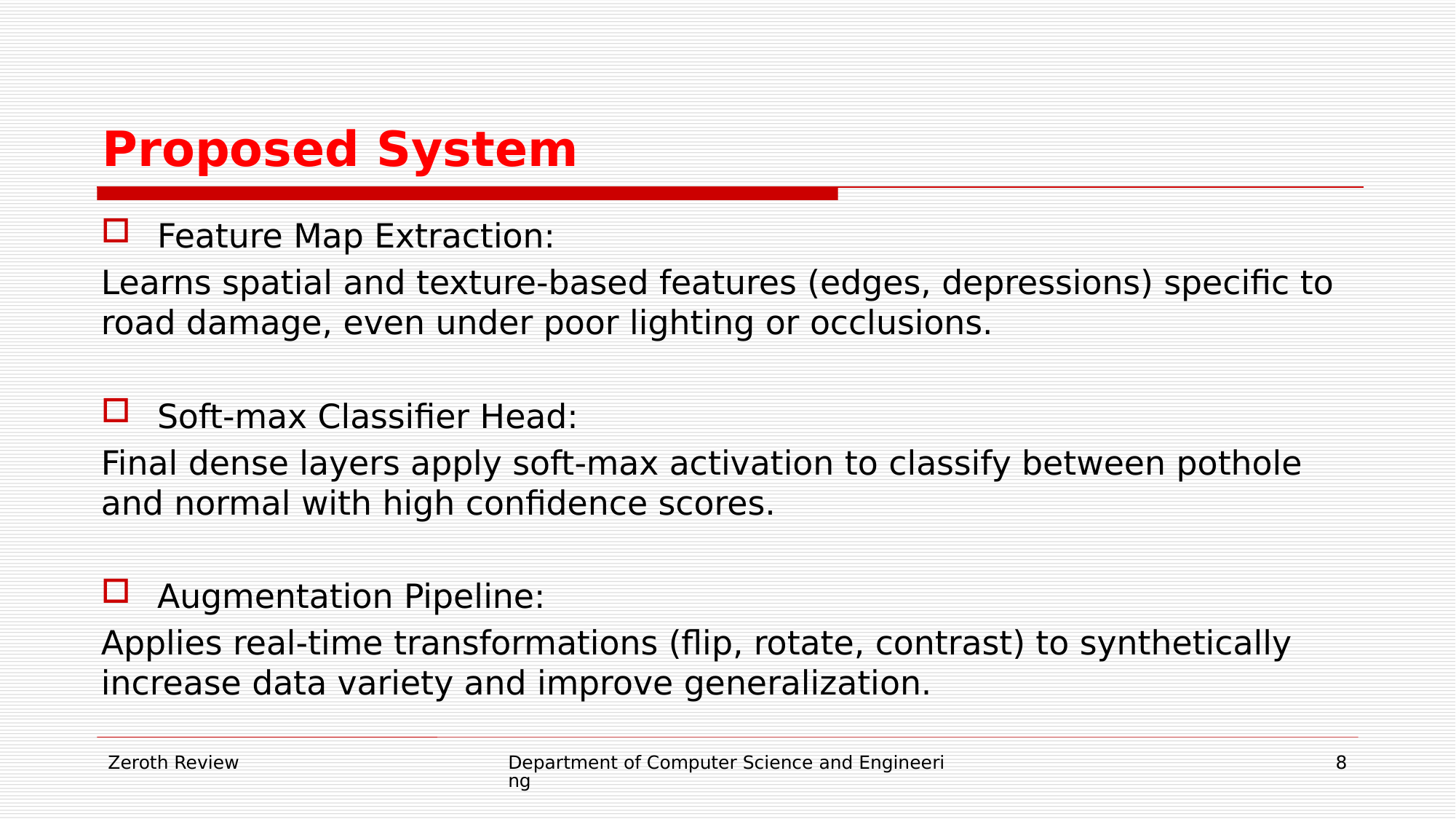

# Proposed System
Feature Map Extraction:
Learns spatial and texture-based features (edges, depressions) specific to road damage, even under poor lighting or occlusions.

Soft-max Classifier Head:
Final dense layers apply soft-max activation to classify between pothole and normal with high confidence scores.

Augmentation Pipeline:
Applies real-time transformations (flip, rotate, contrast) to synthetically increase data variety and improve generalization.
Zeroth Review
Department of Computer Science and Engineering
8